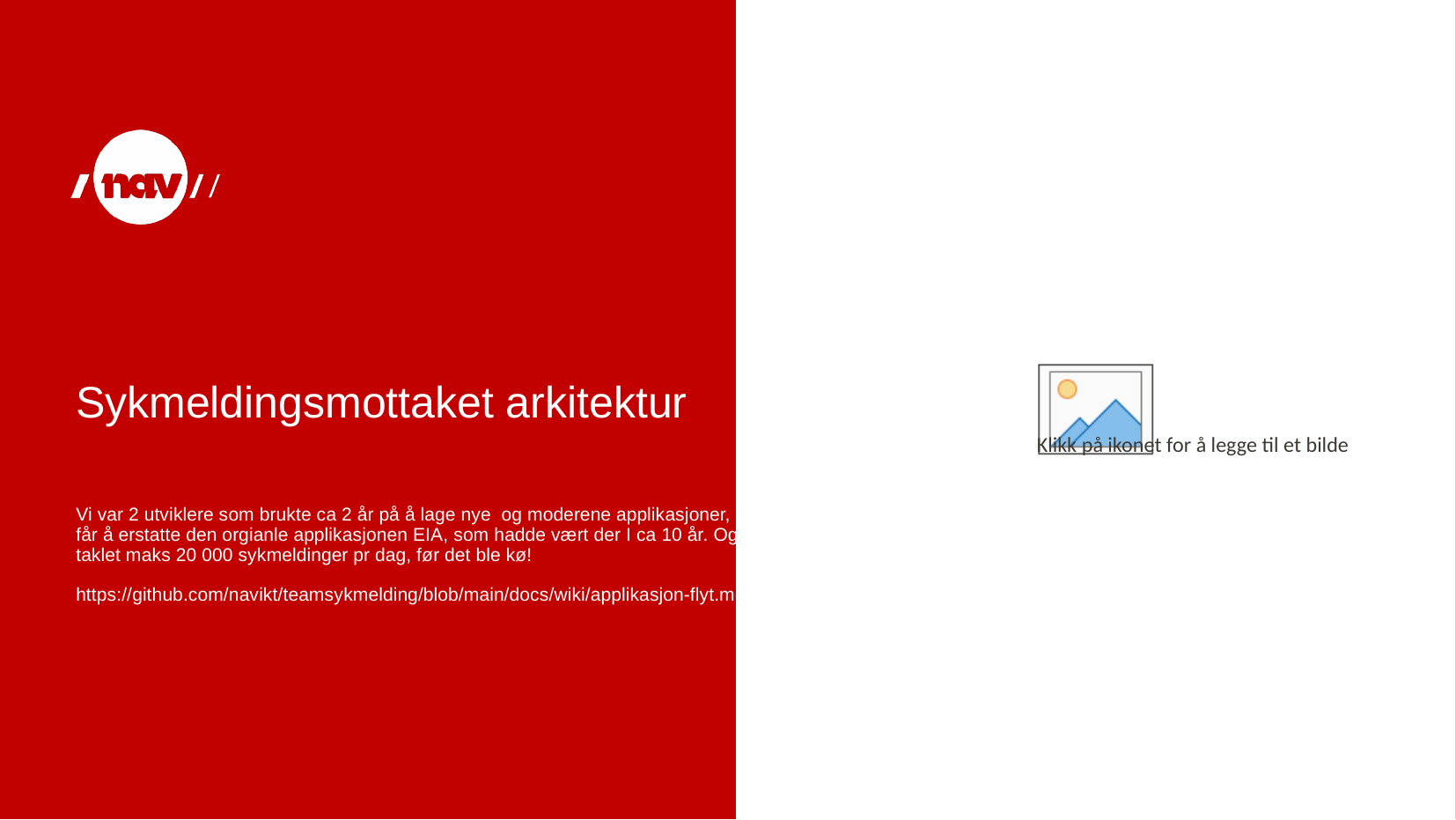

# Sykmeldingsmottaket arkitektur
Vi var 2 utviklere som brukte ca 2 år på å lage nye  og moderene applikasjoner, får å erstatte den orgianle applikasjonen EIA, som hadde vært der I ca 10 år. Og taklet maks 20 000 sykmeldinger pr dag, før det ble kø!
https://github.com/navikt/teamsykmelding/blob/main/docs/wiki/applikasjon-flyt.md